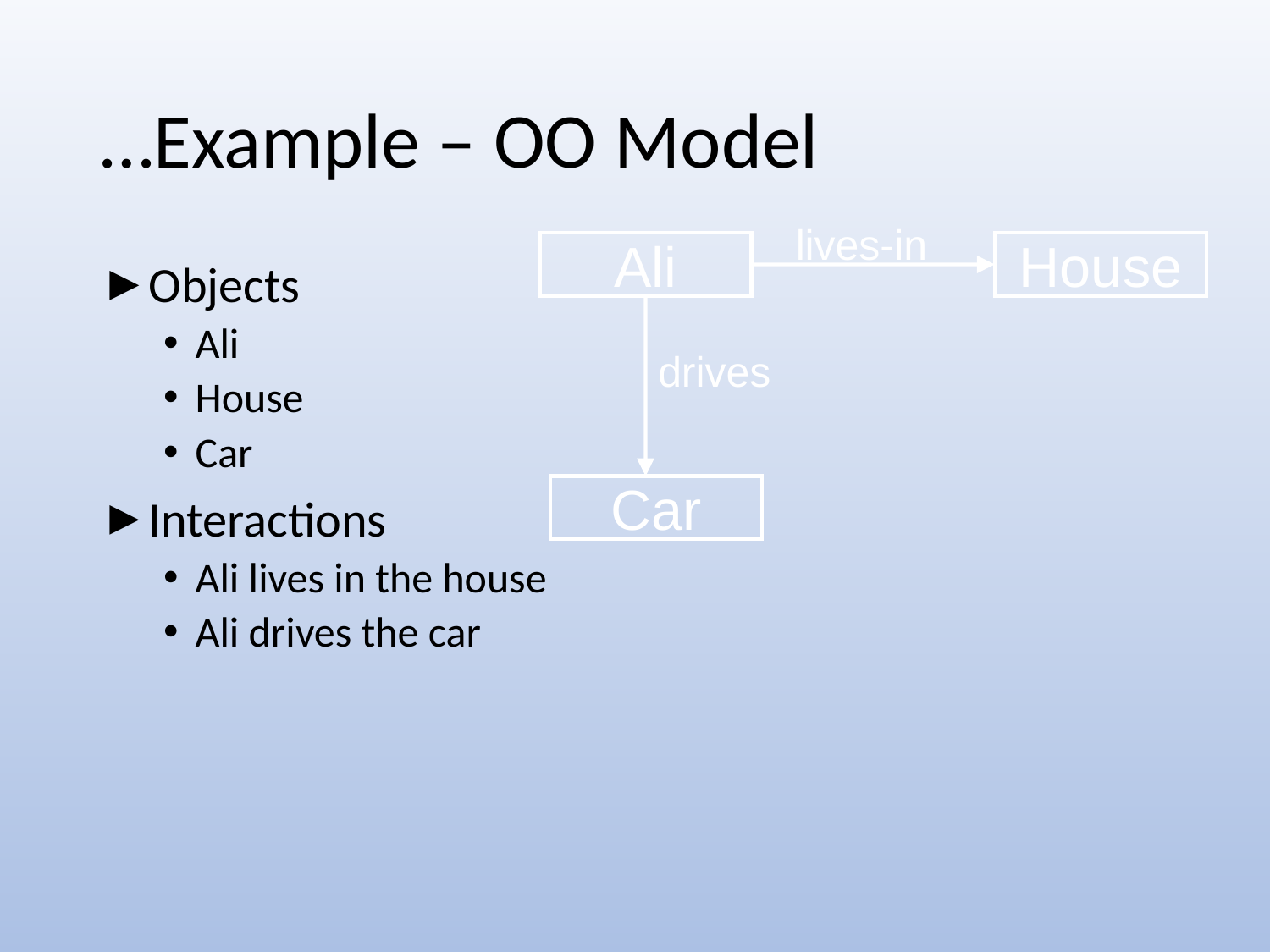

# …Example – OO Model
lives-in
Ali
House
Objects
Ali
House
Car
Interactions
Ali lives in the house
Ali drives the car

drives
Car